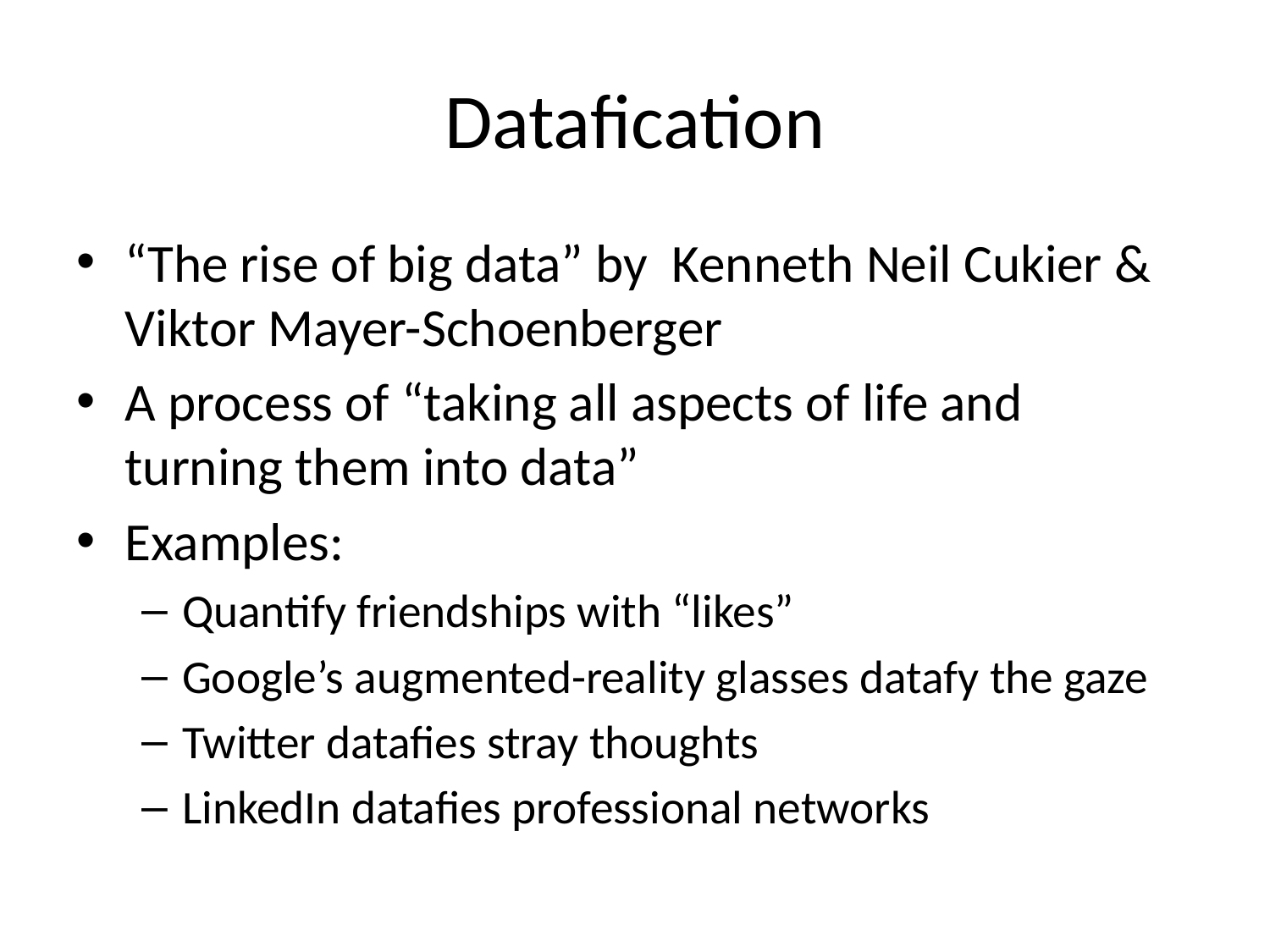

# Datafication
“The rise of big data” by  Kenneth Neil Cukier & Viktor Mayer-Schoenberger
A process of “taking all aspects of life and turning them into data”
Examples:
Quantify friendships with “likes”
Google’s augmented-reality glasses datafy the gaze
Twitter datafies stray thoughts
LinkedIn datafies professional networks